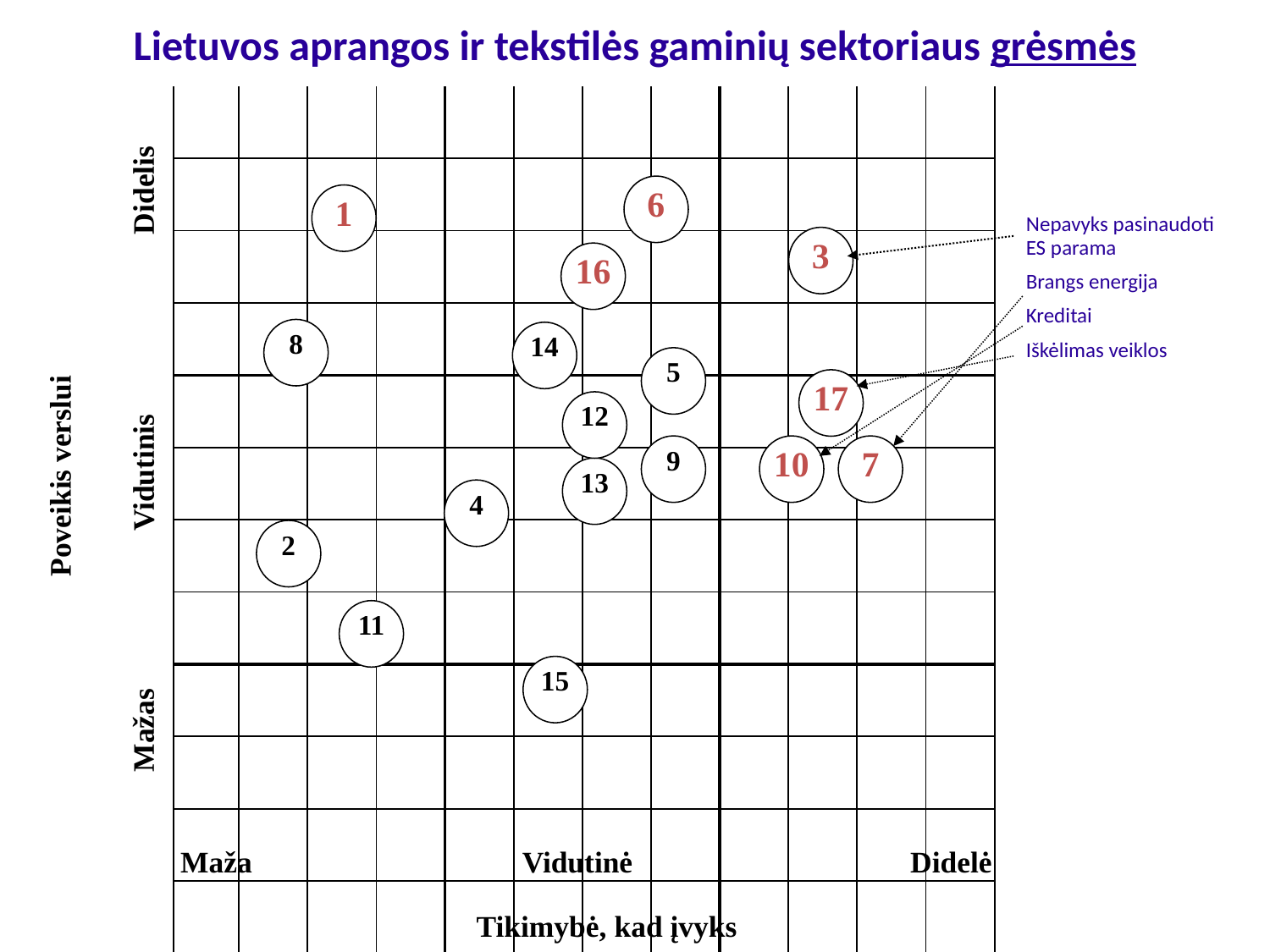

Lietuvos aprangos ir tekstilės gaminių sektoriaus grėsmės
|  |  |  |  |  |  |  |  |  |  |  |  |
| --- | --- | --- | --- | --- | --- | --- | --- | --- | --- | --- | --- |
|  |  |  |  |  |  |  |  |  |  |  |  |
|  |  |  |  |  |  |  |  |  |  |  |  |
|  |  |  |  |  |  |  |  |  |  |  |  |
|  |  |  |  |  |  |  |  |  |  |  |  |
|  |  |  |  |  |  |  |  |  |  |  |  |
|  |  |  |  |  |  |  |  |  |  |  |  |
|  |  |  |  |  |  |  |  |  |  |  |  |
|  |  |  |  |  |  |  |  |  |  |  |  |
|  |  |  |  |  |  |  |  |  |  |  |  |
|  |  |  |  |  |  |  |  |  |  |  |  |
|  |  |  |  |  |  |  |  |  |  |  |  |

Didelis
6
1
3
16
8
14
5
17
12
9
10
7
13
4
2
11
15
Nepavyks pasinaudoti ES parama
Brangs energija
Kreditai
Iškėlimas veiklos

Vidutinis
Poveikis verslui
Mažas
Maža
Vidutinė
Didelė

Tikimybė, kad įvyks